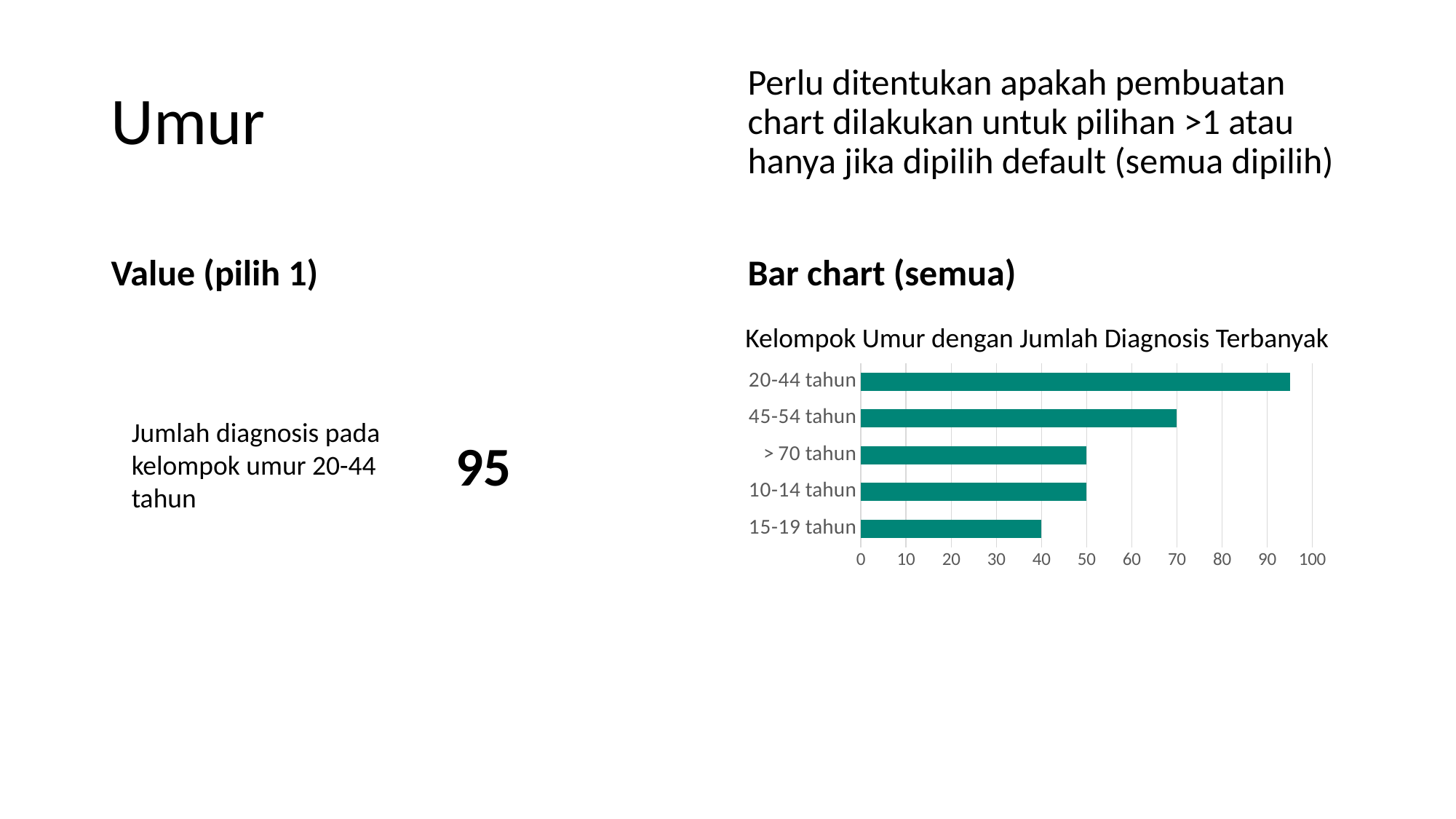

Perlu ditentukan apakah pembuatan chart dilakukan untuk pilihan >1 atau hanya jika dipilih default (semua dipilih)
# Umur
Value (pilih 1)
Bar chart (semua)

Kelompok Umur dengan Jumlah Diagnosis Terbanyak

### Chart

| Category | Jumlah Diagnosis Berdasarkan Umur |
|---|---|
| 15-19 tahun | 40.0 |
| 10-14 tahun | 50.0 |
| > 70 tahun | 50.0 |
| 45-54 tahun | 70.0 |
| 20-44 tahun | 95.0 |
Jumlah diagnosis pada kelompok umur 20-44 tahun
   95